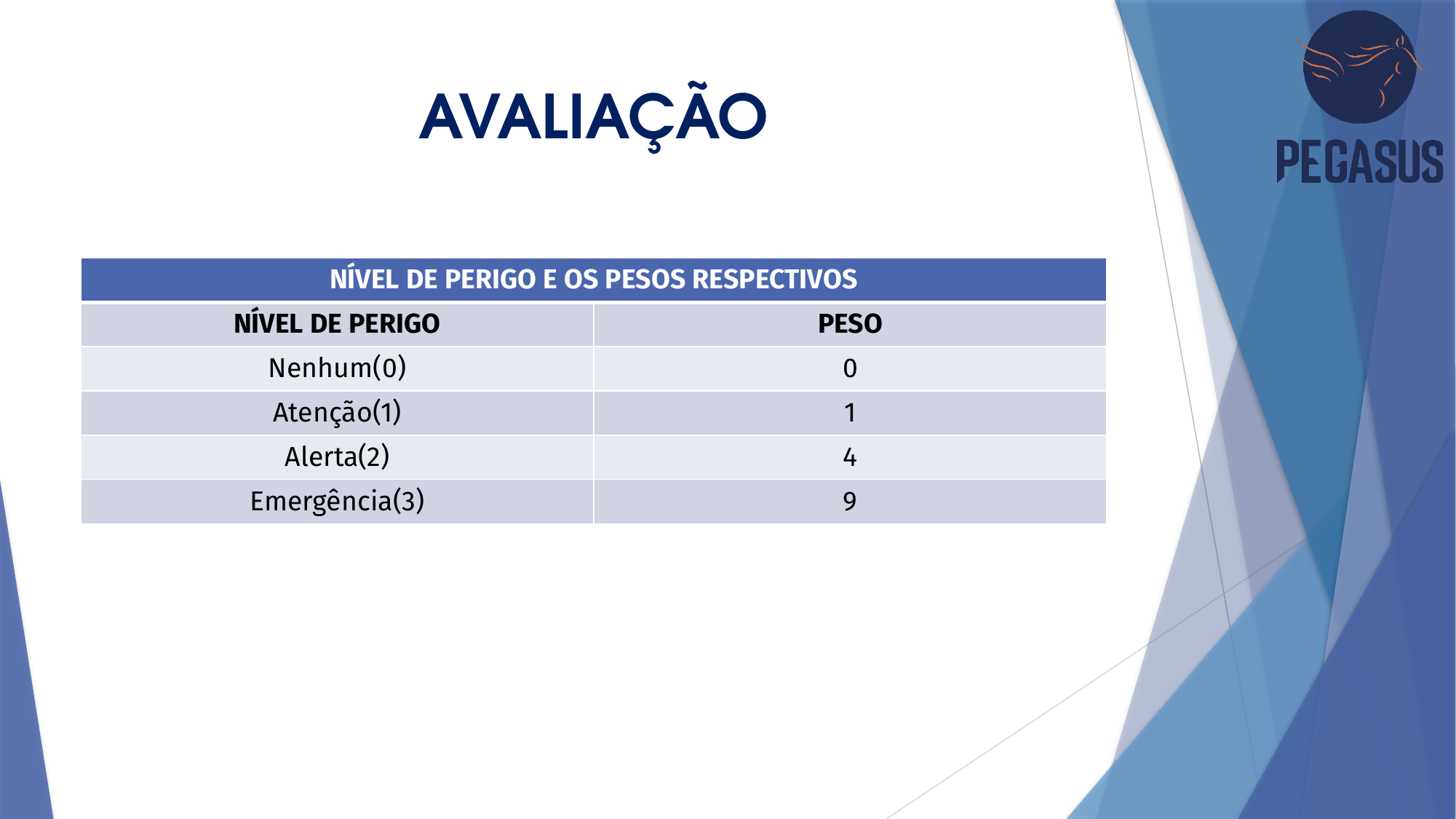

# AVALIAÇÃO
| NÍVEL DE PERIGO E OS PESOS RESPECTIVOS |  |
| --- | --- |
| NÍVEL DE PERIGO | PESO |
| Nenhum(0) | 0 |
| Atenção(1) | 1 |
| Alerta(2) | 4 |
| Emergência(3) | 9 |